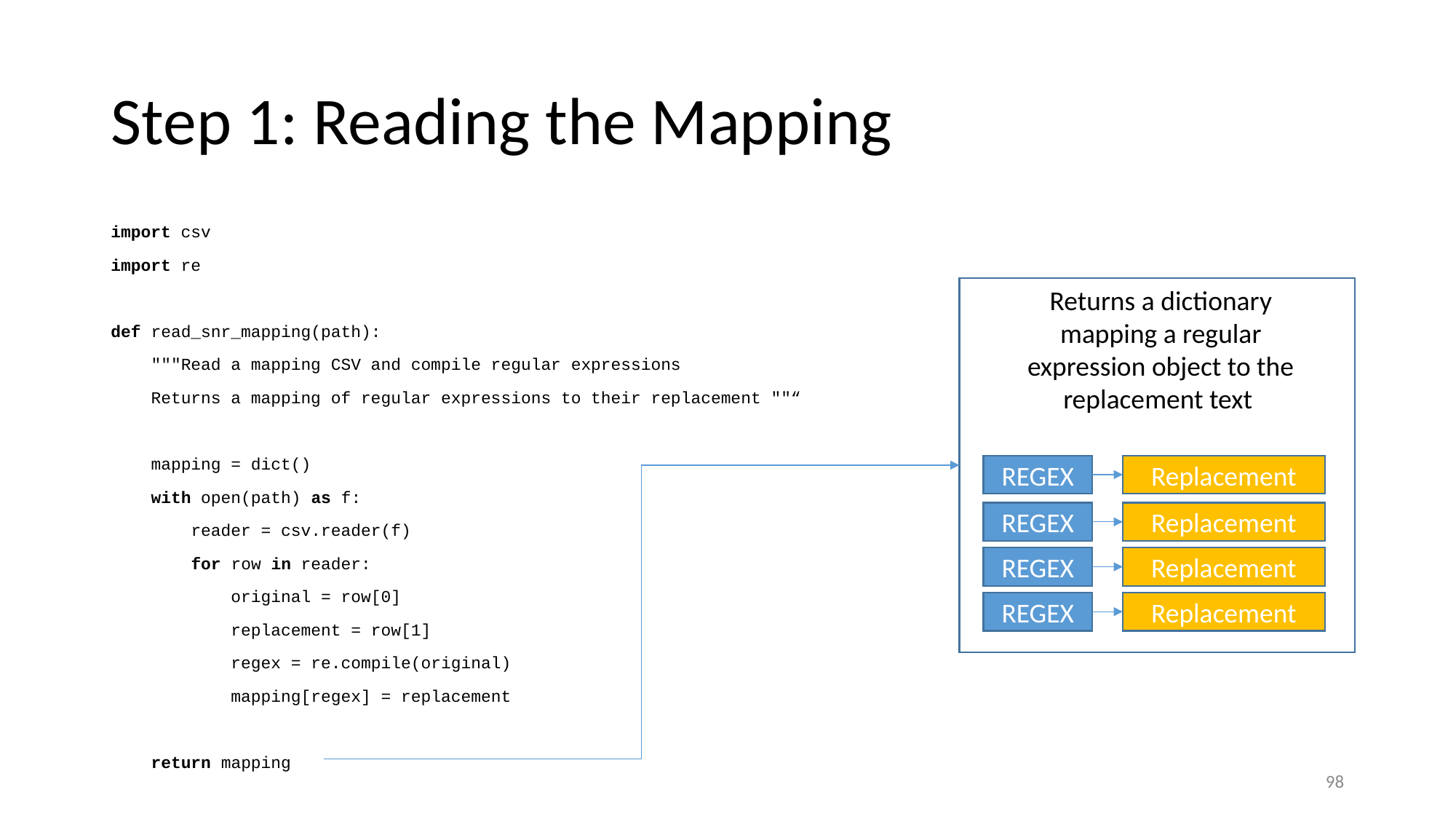

# Step 1: Reading the Mapping
import csv
import re

def read_snr_mapping(path):
    """Read a mapping CSV and compile regular expressions
    Returns a mapping of regular expressions to their replacement ""“

    mapping = dict()
    with open(path) as f:
        reader = csv.reader(f)
        for row in reader:
            original = row[0]
            replacement = row[1]
            regex = re.compile(original)
            mapping[regex] = replacement

    return mapping

Returns a dictionary mapping a regular expression object to the replacement text
REGEX
Replacement
Replacement
REGEX
REGEX
Replacement
Replacement
REGEX
98